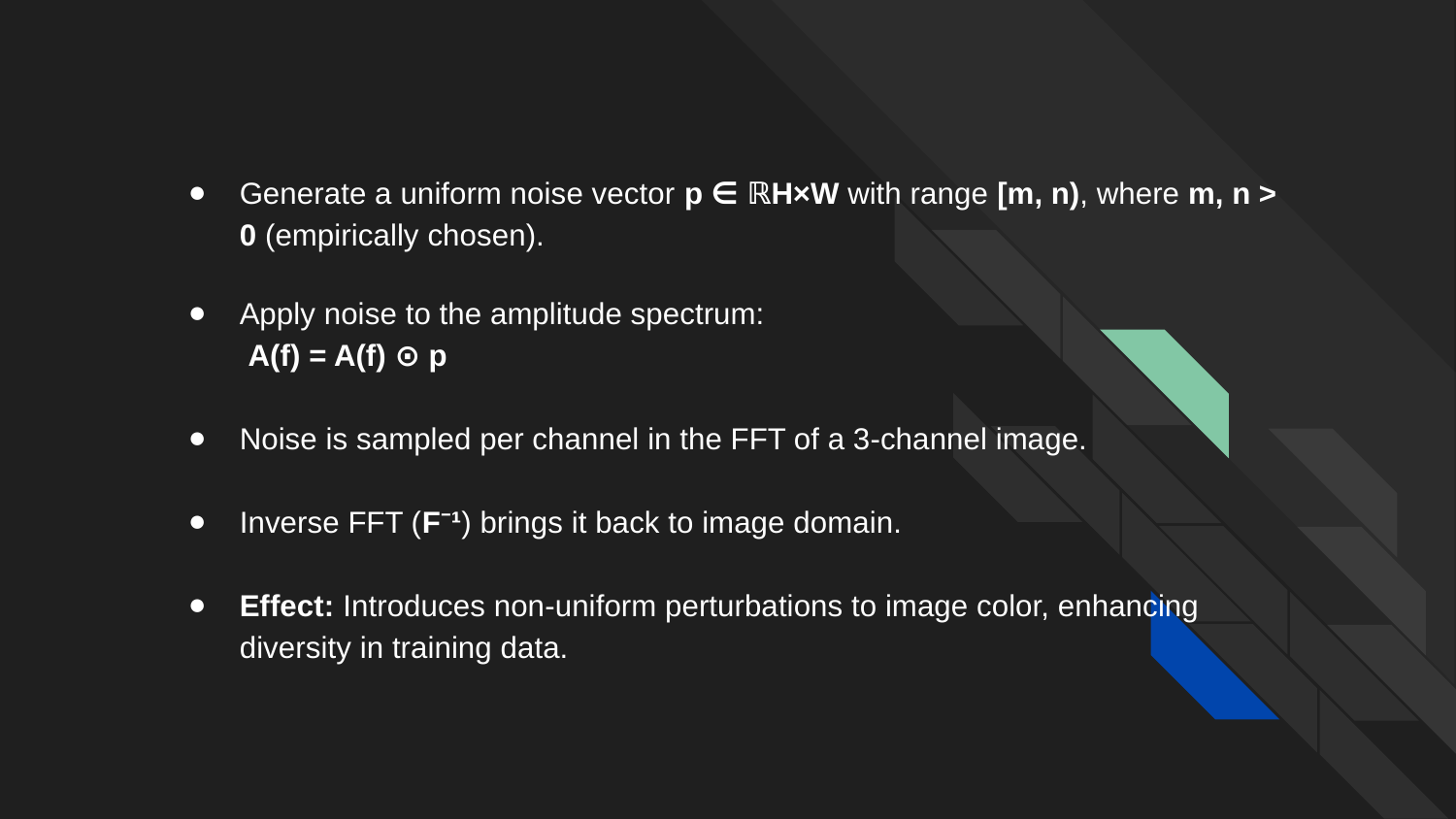

Generate a uniform noise vector p ∈ ℝH×W with range [m, n), where m, n > 0 (empirically chosen).
Apply noise to the amplitude spectrum:
 A(f) = A(f) ⊙ p
Noise is sampled per channel in the FFT of a 3-channel image.
Inverse FFT (F⁻¹) brings it back to image domain.
Effect: Introduces non-uniform perturbations to image color, enhancing diversity in training data.